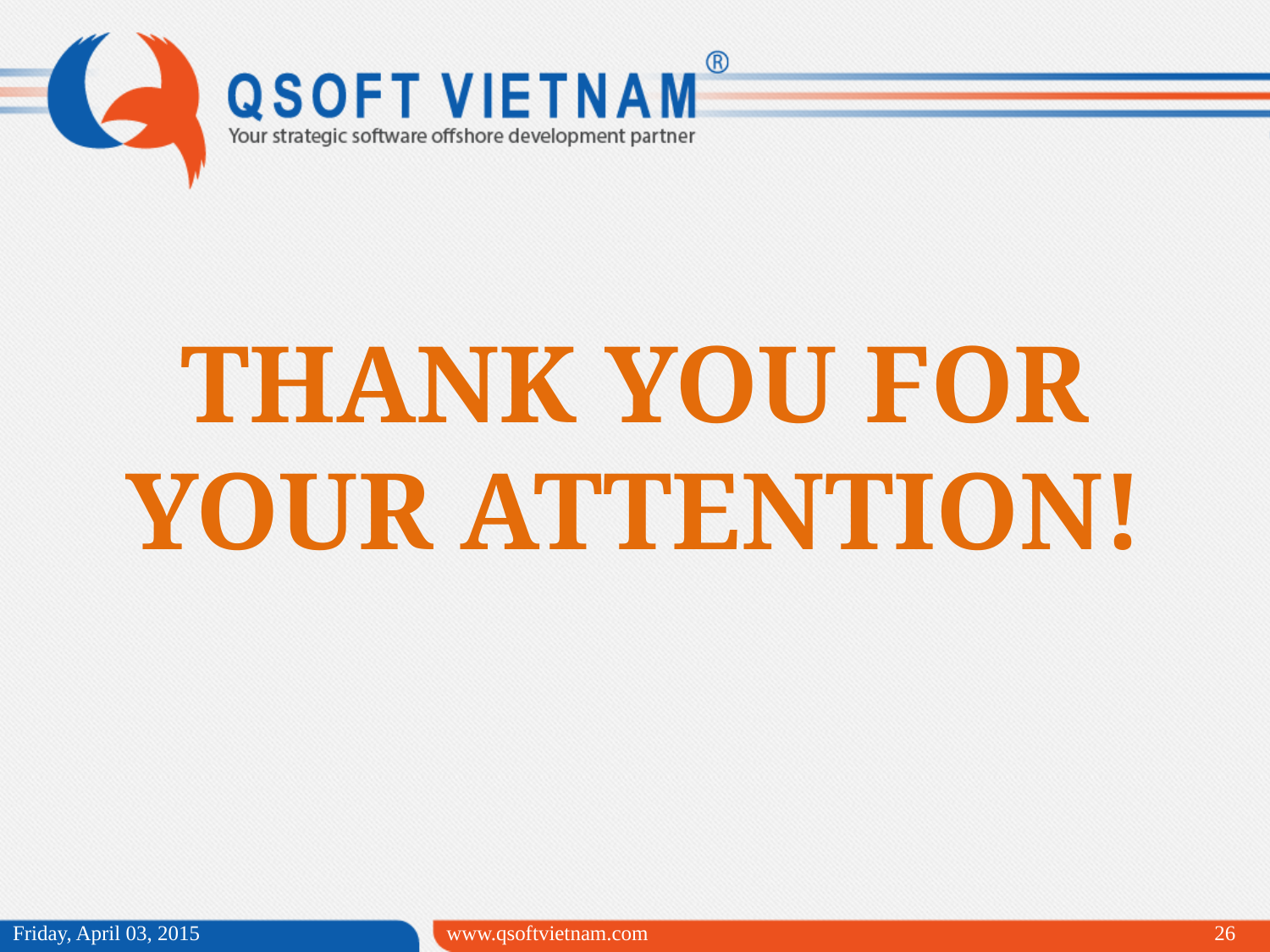

# THANK YOU FOR YOUR ATTENTION!
Friday, April 03, 2015
www.qsoftvietnam.com
26